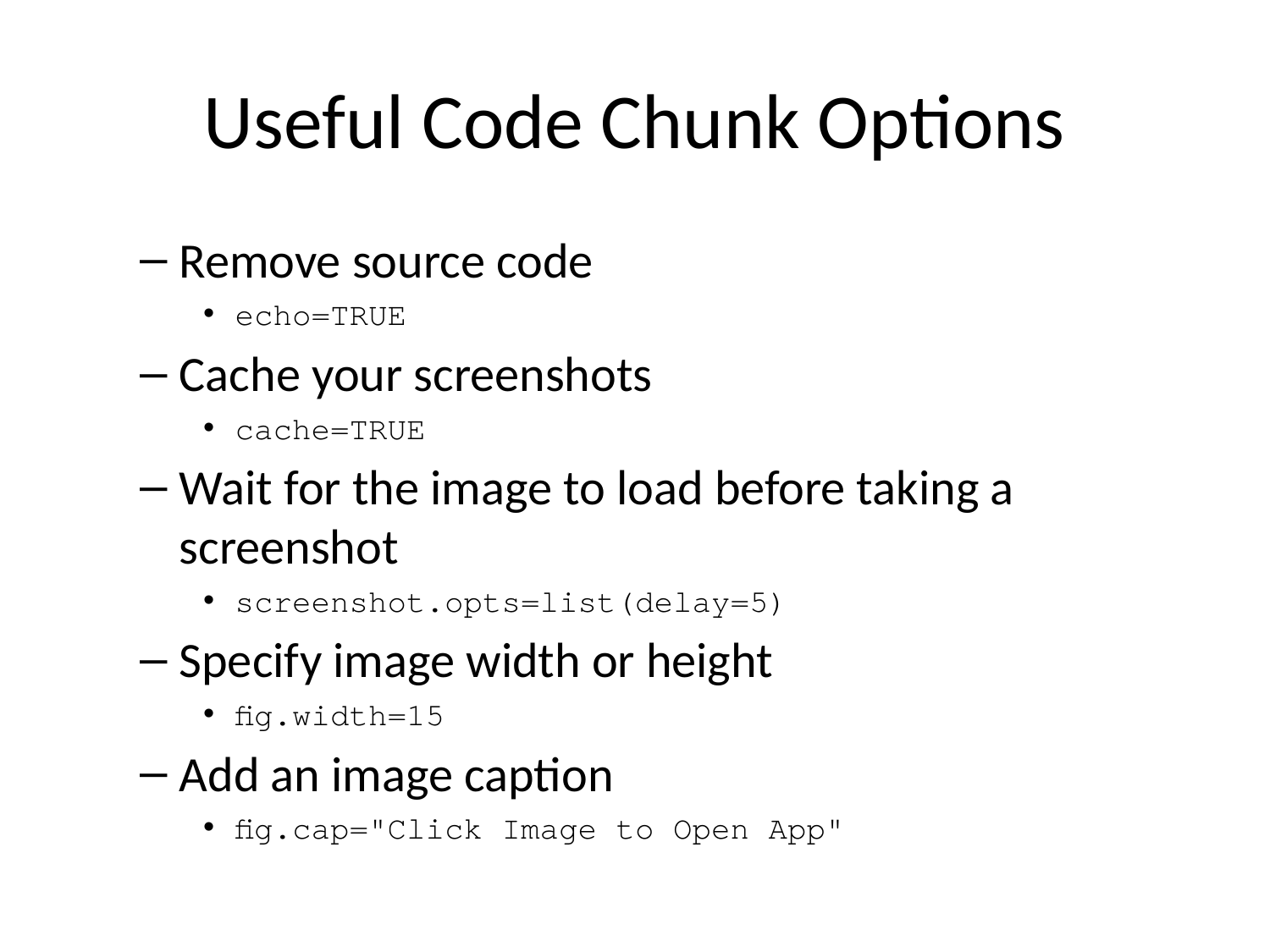

# Useful Code Chunk Options
Remove source code
echo=TRUE
Cache your screenshots
cache=TRUE
Wait for the image to load before taking a screenshot
screenshot.opts=list(delay=5)
Specify image width or height
fig.width=15
Add an image caption
fig.cap="Click Image to Open App"